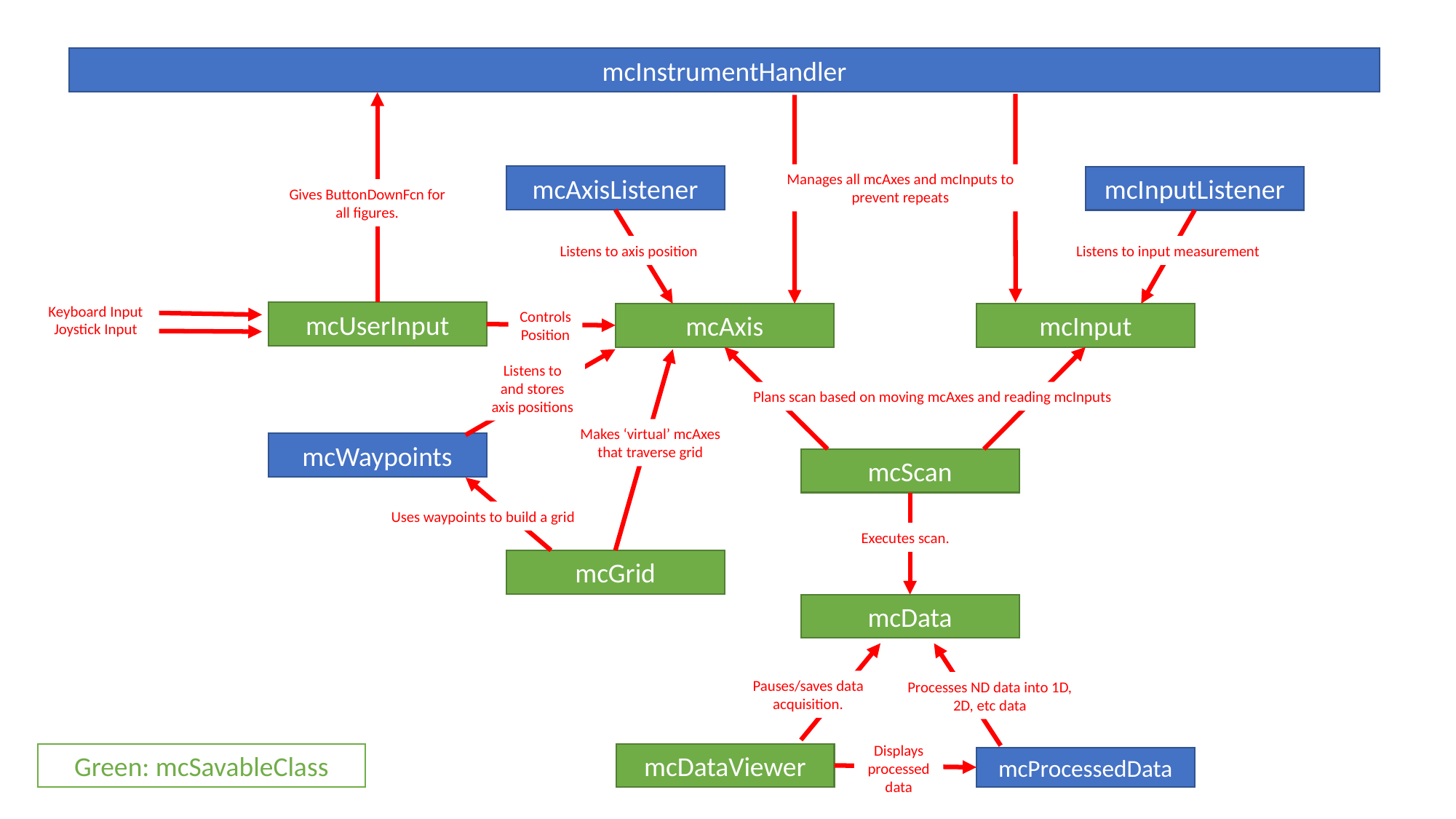

mcInstrumentHandler
Manages all mcAxes and mcInputs to prevent repeats
mcAxisListener
mcInputListener
Gives ButtonDownFcn for all figures.
Listens to axis position
Listens to input measurement
Keyboard Input
Joystick Input
Controls Position
mcUserInput
mcAxis
mcInput
Listens to and stores axis positions
Plans scan based on moving mcAxes and reading mcInputs
Makes ‘virtual’ mcAxes that traverse grid
mcWaypoints
mcScan
Uses waypoints to build a grid
Executes scan.
mcGrid
mcData
Pauses/saves data acquisition.
Processes ND data into 1D, 2D, etc data
Displays processed data
Green: mcSavableClass
mcDataViewer
mcProcessedData